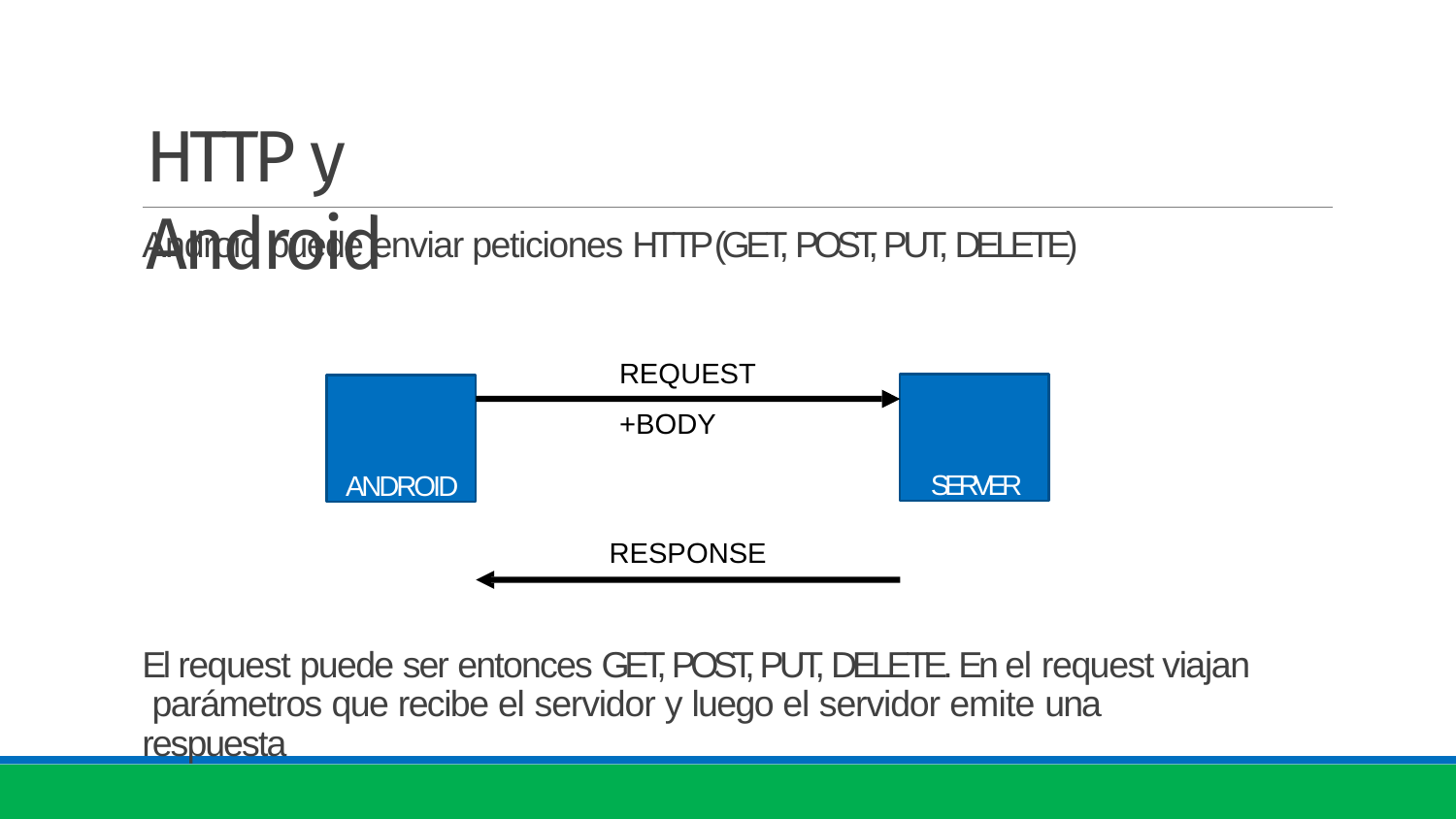

# HTTP y Android
Android puede enviar peticiones HTTP (GET, POST, PUT, DELETE)
REQUEST
+BODY

SERVER

ANDROID

RESPONSE

El request puede ser entonces GET, POST, PUT, DELETE. En el request viajan  parámetros que recibe el servidor y luego el servidor emite una respuesta